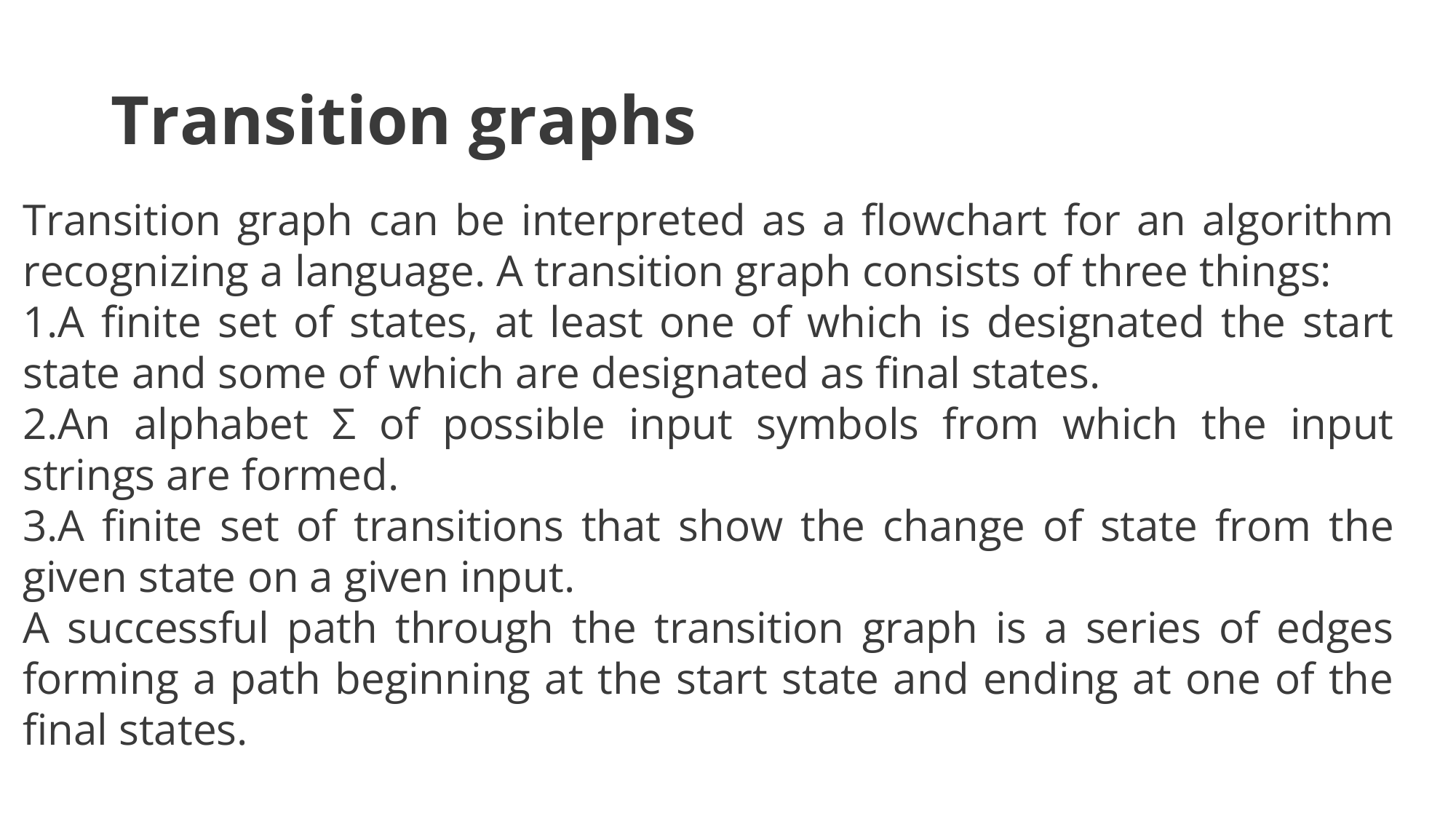

# Transition graphs
Transition graph can be interpreted as a flowchart for an algorithm recognizing a language. A transition graph consists of three things:
A finite set of states, at least one of which is designated the start state and some of which are designated as final states.
An alphabet Σ of possible input symbols from which the input strings are formed.
A finite set of transitions that show the change of state from the given state on a given input.
A successful path through the transition graph is a series of edges forming a path beginning at the start state and ending at one of the final states.